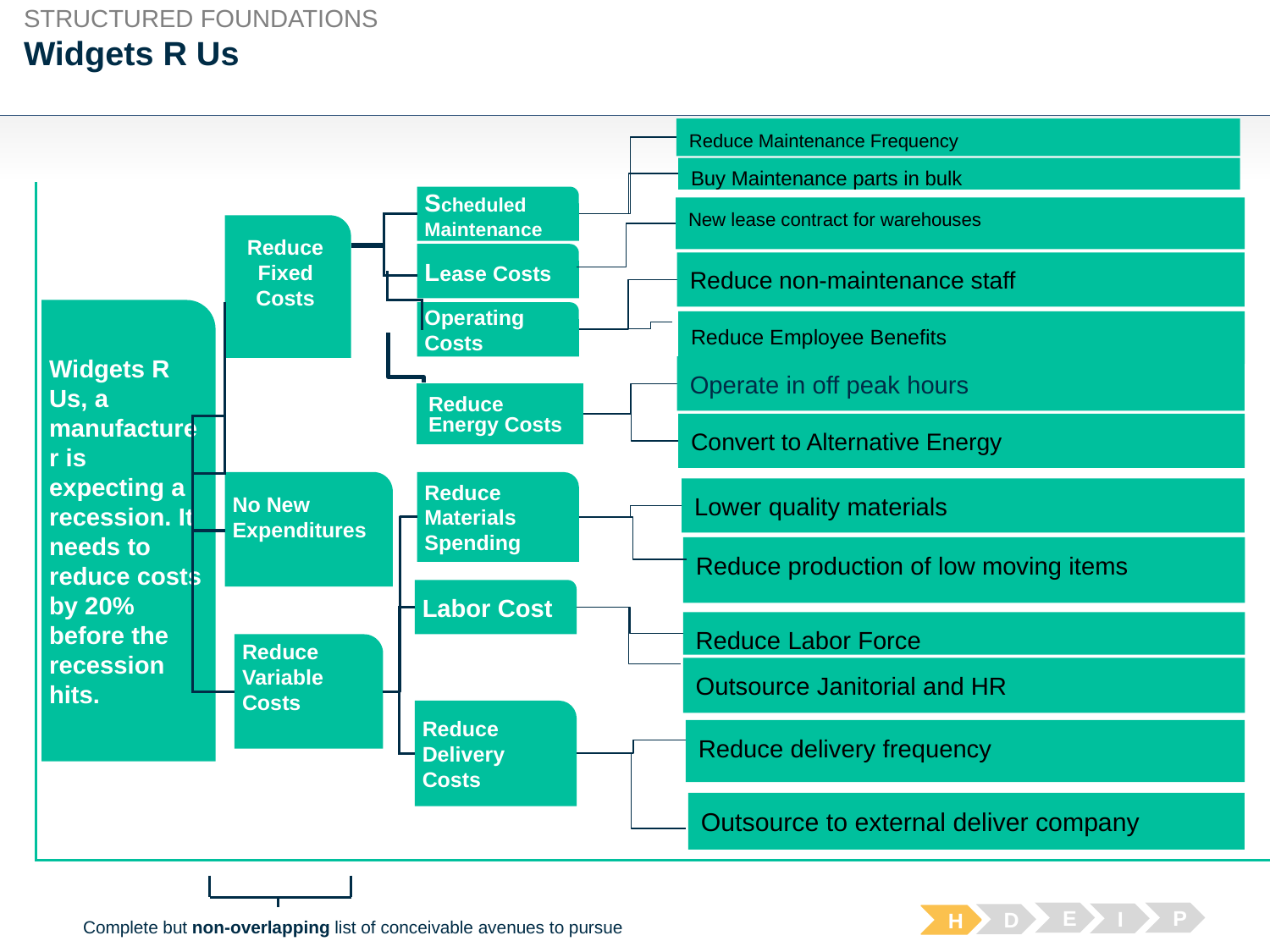

STRUCTURED FOUNDATIONS
# Widgets R Us

Reduce Maintenance Frequency

Buy Maintenance parts in bulk

Scheduled
Maintenance

New lease contract for warehouses
Reduce
Fixed
Costs

Lease Costs
Reduce non-maintenance staff

Widgets R Us, a manufacturer is expecting a recession. It needs to reduce costs by 20% before the recession hits.
Operating
Costs
Reduce Employee Benefits
Operate in off peak hours
Reduce Energy Costs
Convert to Alternative Energy
No New
Expenditures

Reduce
Materials
Spending
Lower quality materials
Reduce production of low moving items
Labor Cost
Reduce Labor Force
Reduce Variable Costs

Outsource Janitorial and HR
Reduce
Delivery
Costs
Reduce delivery frequency
Outsource to external deliver company
E
P
I
D
H
Complete but non-overlapping list of conceivable avenues to pursue